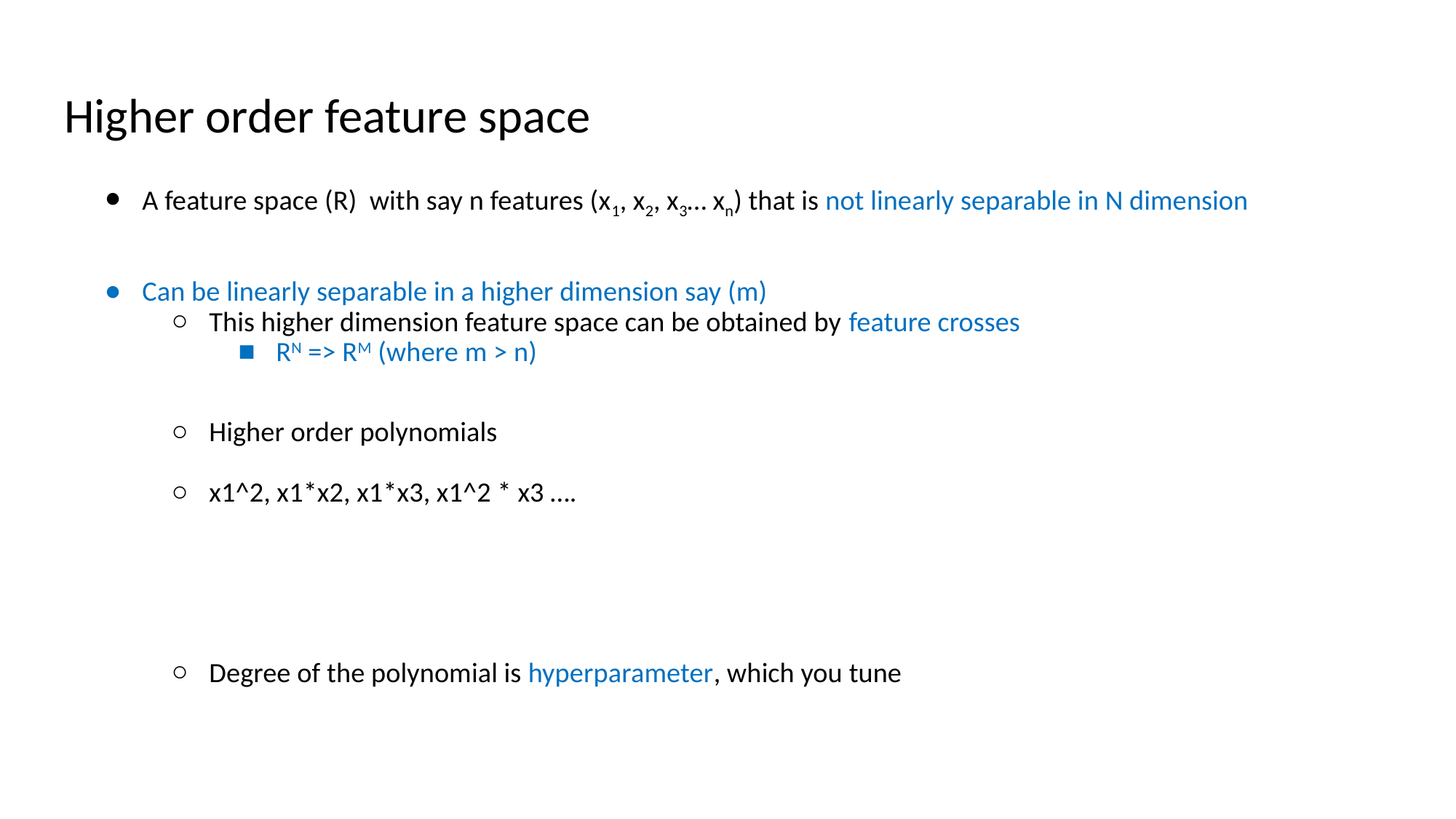

# Higher order feature space
A feature space (R)  with say n features (x1, x2, x3… xn) that is not linearly separable in N dimension

Can be linearly separable in a higher dimension say (m)
This higher dimension feature space can be obtained by feature crosses
RN => RM (where m > n)

Higher order polynomials
x1^2, x1*x2, x1*x3, x1^2 * x3 ….

Degree of the polynomial is hyperparameter, which you tune